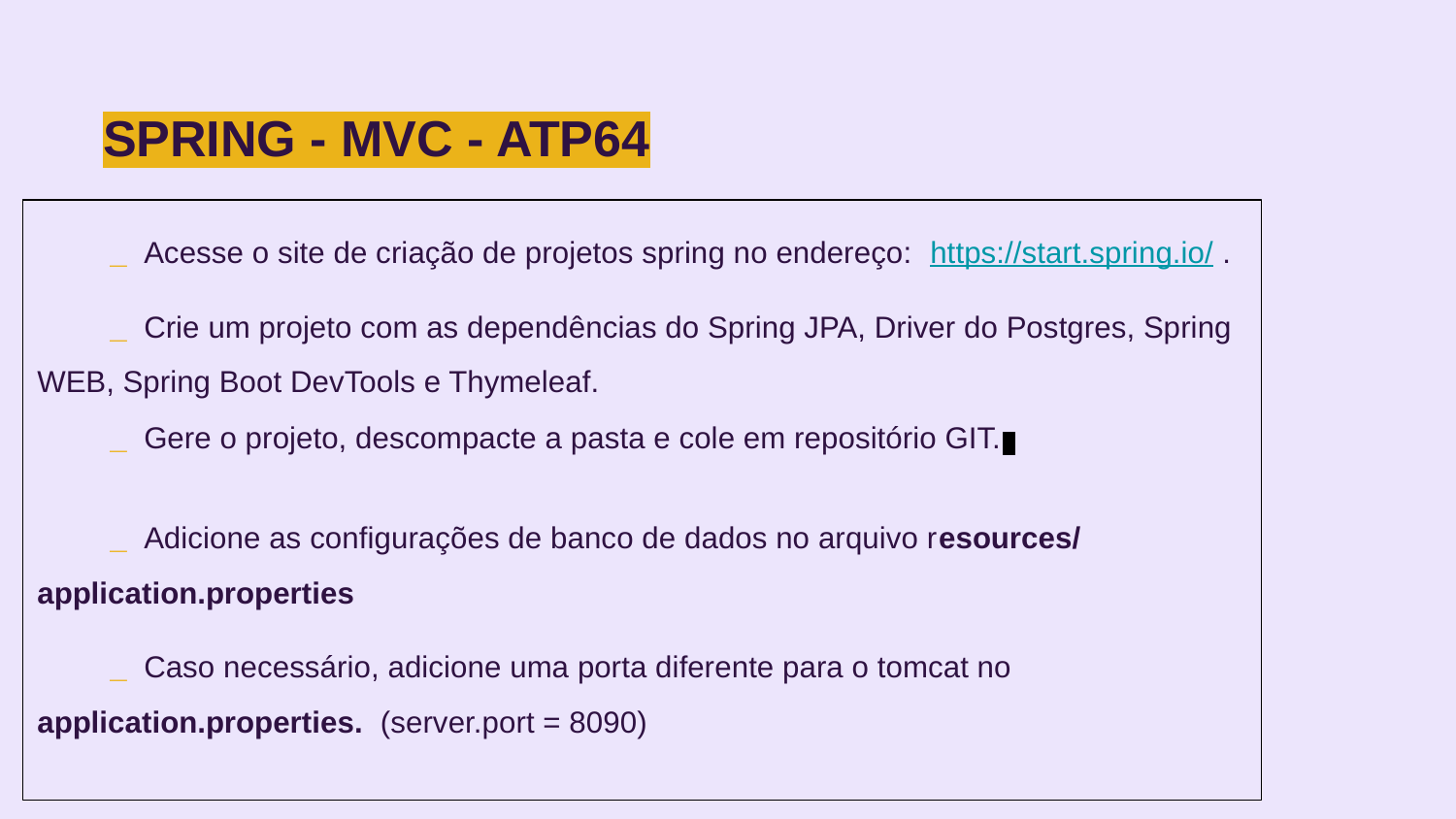

SPRING - MVC - ATP64
_  Acesse o site de criação de projetos spring no endereço:  https://start.spring.io/ .
_  Crie um projeto com as dependências do Spring JPA, Driver do Postgres, Spring WEB, Spring Boot DevTools e Thymeleaf.
_  Gere o projeto, descompacte a pasta e cole em repositório GIT.

_  Adicione as configurações de banco de dados no arquivo resources/ application.properties
_  Caso necessário, adicione uma porta diferente para o tomcat no application.properties.  (server.port = 8090)